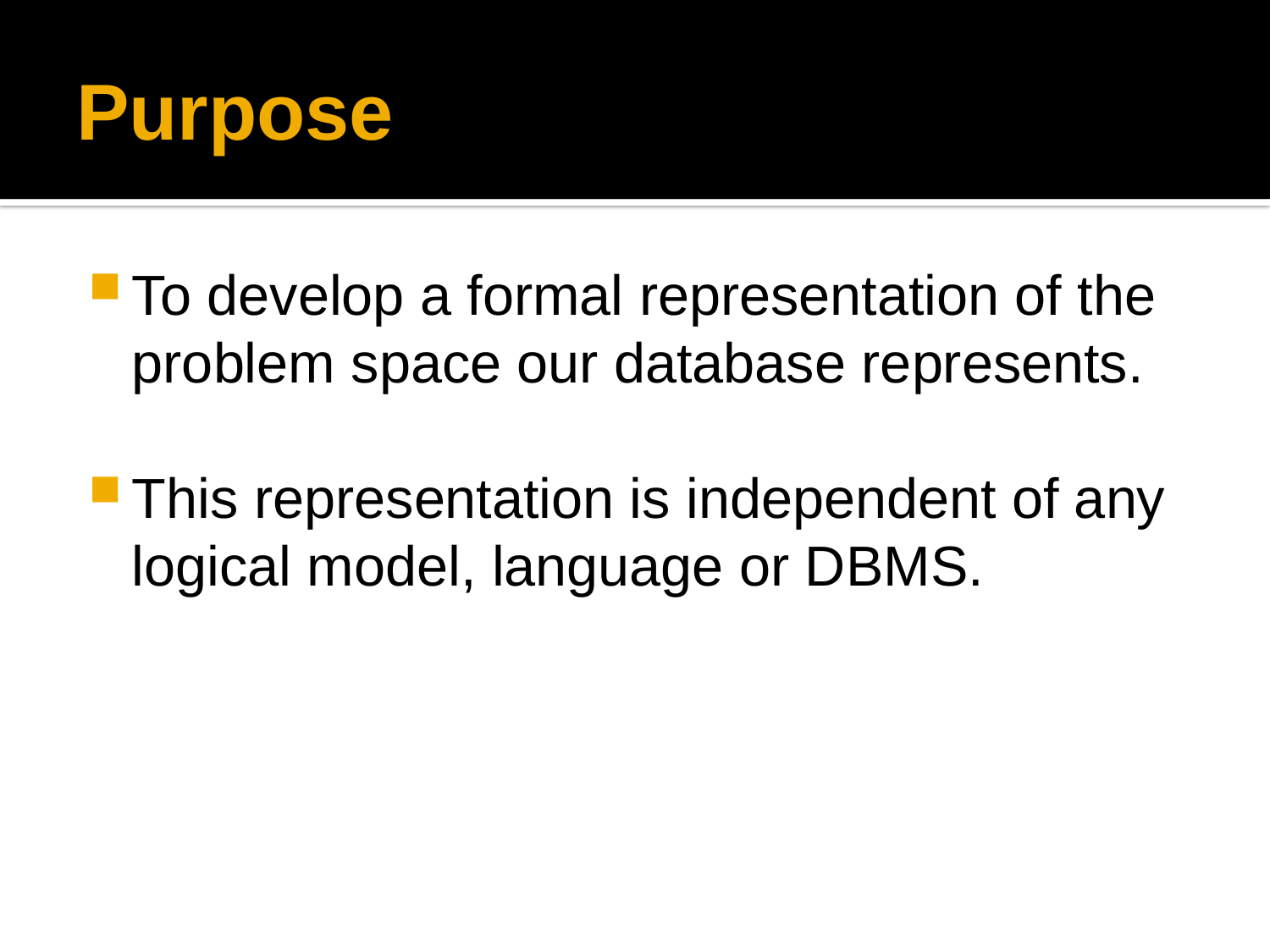

# Purpose
To develop a formal representation of the problem space our database represents.

This representation is independent of any logical model, language or DBMS.